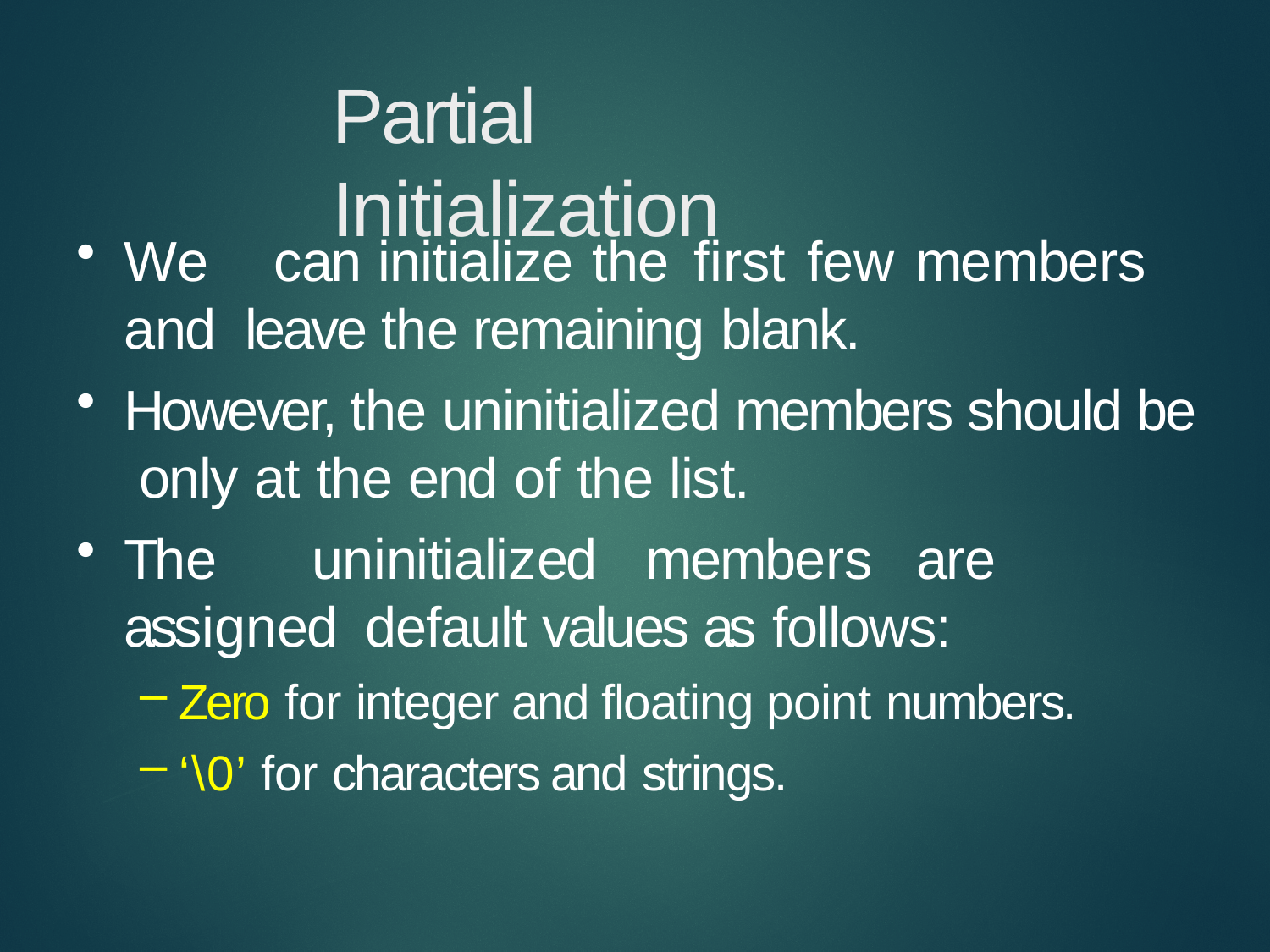

# Partial Initialization
We	can	initialize	the	first	few	members	and  leave the remaining blank.
However, the uninitialized members should be  only at the end of the list.
The	uninitialized	members	are	assigned  default values as follows:
Zero for integer and floating point numbers.
‘\0’ for characters and strings.